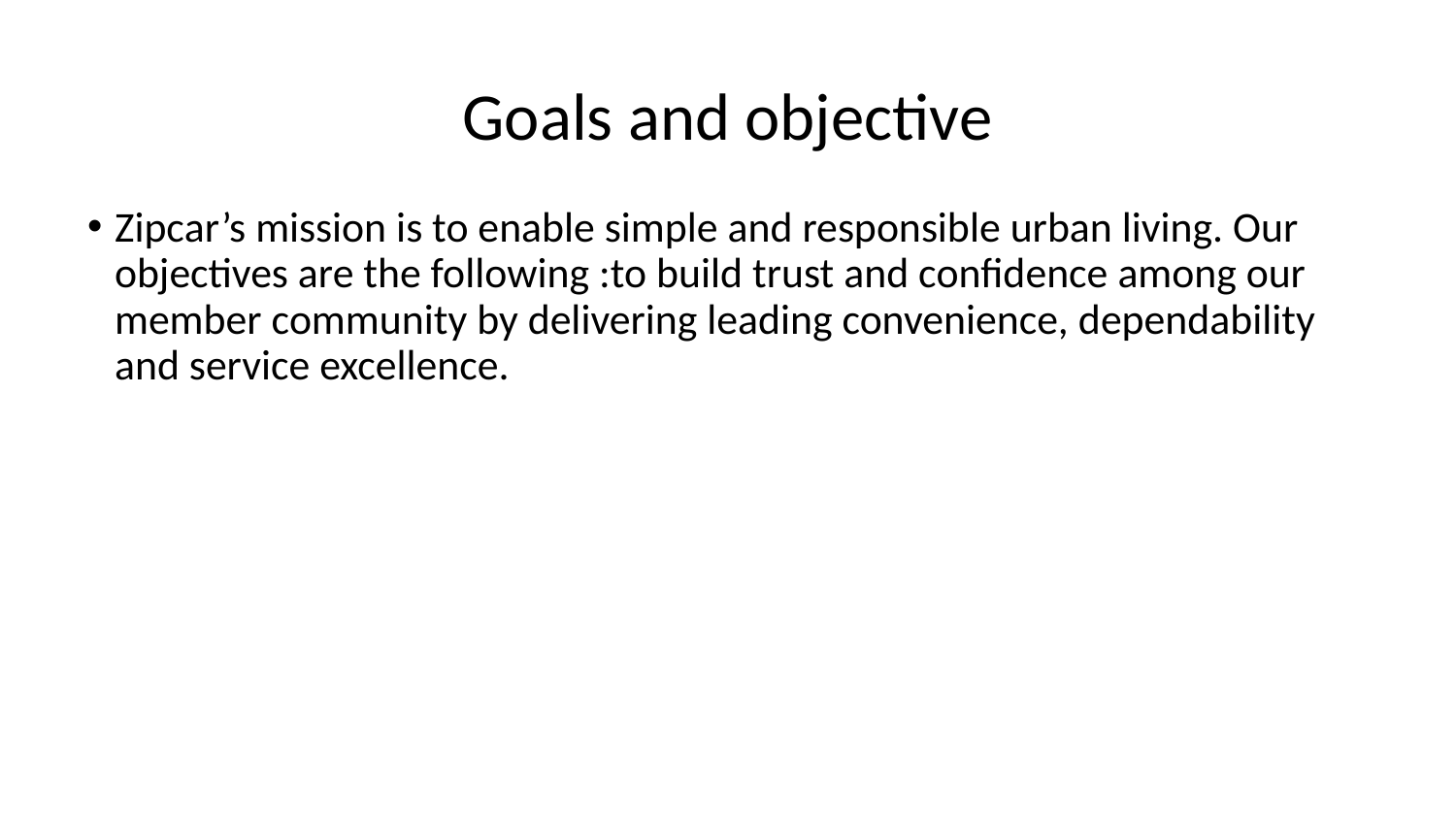

# Goals and objective
Zipcar’s mission is to enable simple and responsible urban living. Our objectives are the following :to build trust and confidence among our member community by delivering leading convenience, dependability and service excellence.